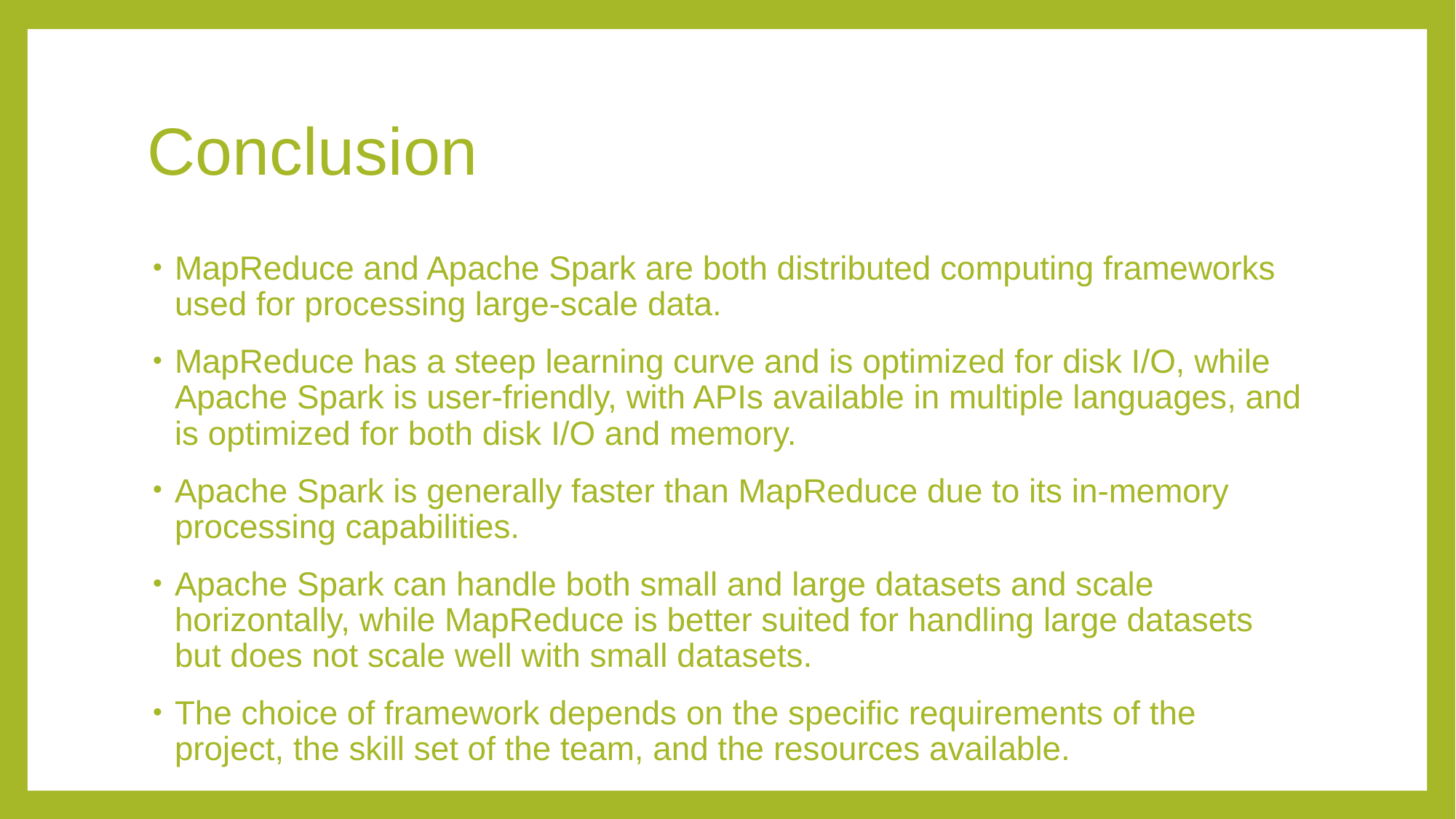

# Conclusion
MapReduce and Apache Spark are both distributed computing frameworks used for processing large-scale data.
MapReduce has a steep learning curve and is optimized for disk I/O, while Apache Spark is user-friendly, with APIs available in multiple languages, and is optimized for both disk I/O and memory.
Apache Spark is generally faster than MapReduce due to its in-memory processing capabilities.
Apache Spark can handle both small and large datasets and scale horizontally, while MapReduce is better suited for handling large datasets but does not scale well with small datasets.
The choice of framework depends on the specific requirements of the project, the skill set of the team, and the resources available.